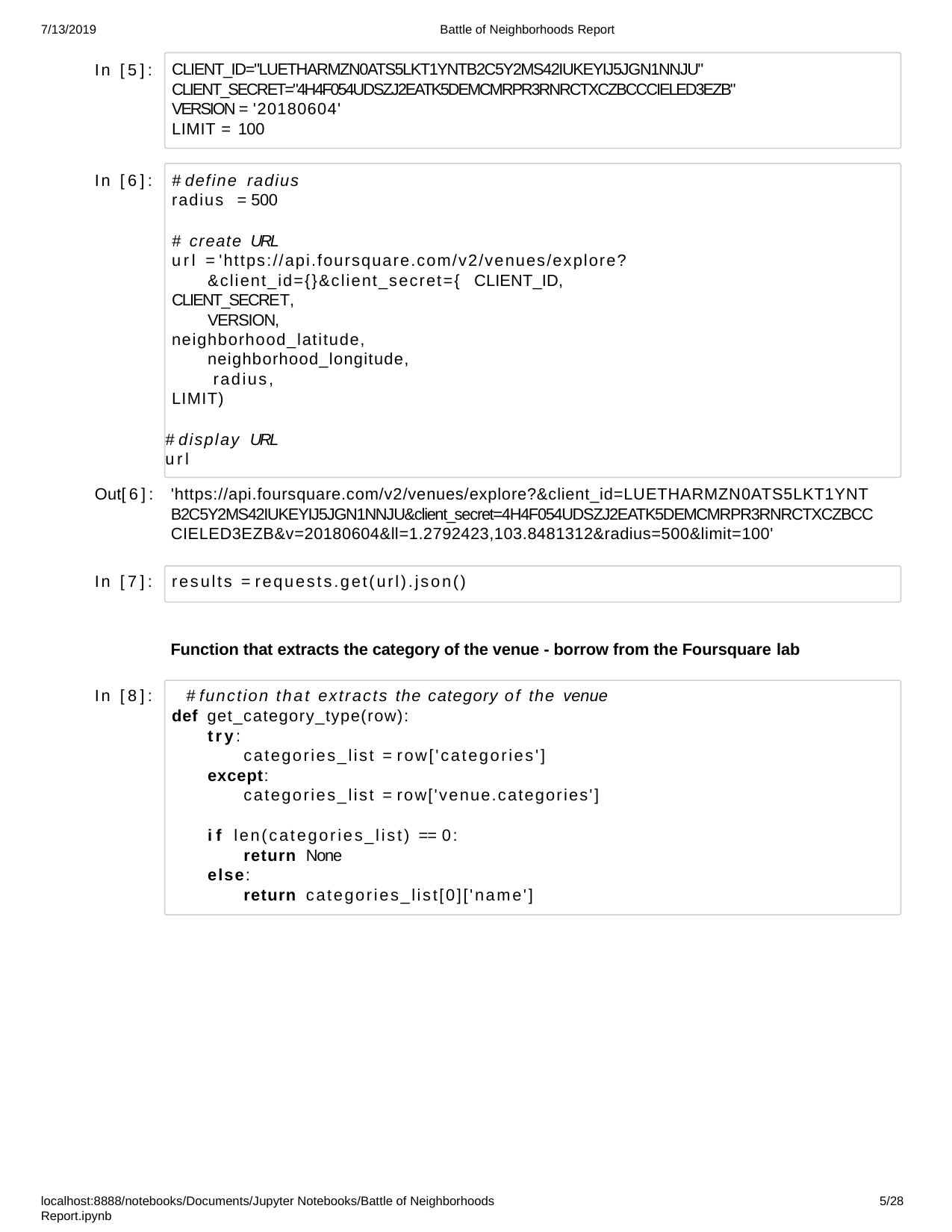

7/13/2019
Battle of Neighborhoods Report

In [5]:
CLIENT_ID="LUETHARMZN0ATS5LKT1YNTB2C5Y2MS42IUKEYIJ5JGN1NNJU"  CLIENT_SECRET="4H4F054UDSZJ2EATK5DEMCMRPR3RNRCTXCZBCCCIELED3EZB"  VERSION = '20180604'
LIMIT = 100

In [6]:
# define radius
radius  = 500

#  create URL
url = 'https://api.foursquare.com/v2/venues/explore?&client_id={}&client_secret={  CLIENT_ID,
CLIENT_SECRET,  VERSION,
neighborhood_latitude,  neighborhood_longitude,  radius,
LIMIT)

# display URL
url
Out[6]:
'https://api.foursquare.com/v2/venues/explore?&client_id=LUETHARMZN0ATS5LKT1YNT  B2C5Y2MS42IUKEYIJ5JGN1NNJU&client_secret=4H4F054UDSZJ2EATK5DEMCMRPR3RNRCTXCZBCC  CIELED3EZB&v=20180604&ll=1.2792423,103.8481312&radius=500&limit=100'

In [7]:
results = requests.get(url).json()
Function that extracts the category of the venue - borrow from the Foursquare lab

In [8]:
# function that extracts the category of the venue
def get_category_type(row):
try:
categories_list = row['categories']
except:
categories_list = row['venue.categories']

if len(categories_list) == 0:
return None
else:
return categories_list[0]['name']
localhost:8888/notebooks/Documents/Jupyter Notebooks/Battle of Neighborhoods Report.ipynb
5/28